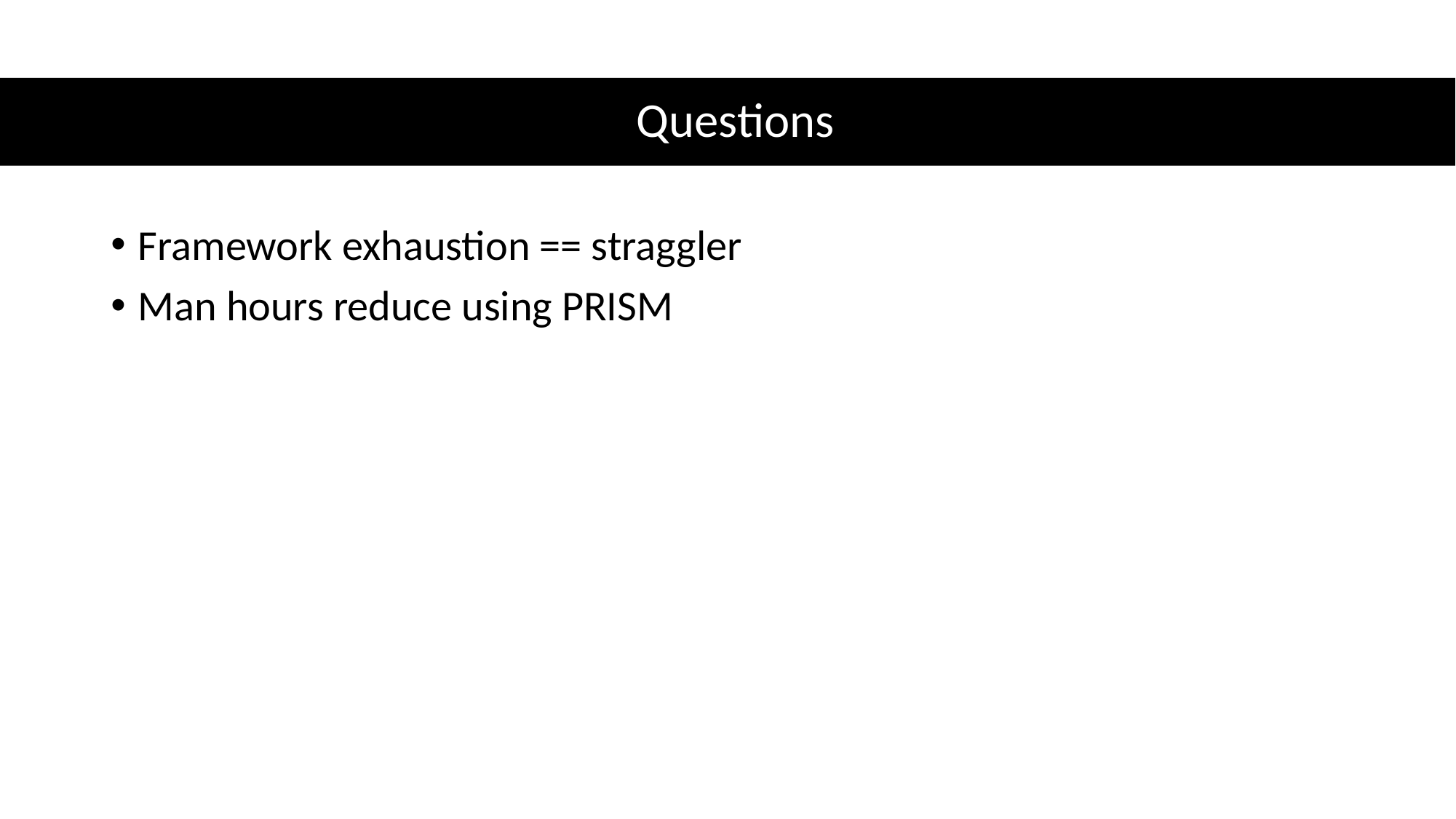

# Questions

Framework exhaustion == straggler
Man hours reduce using PRISM